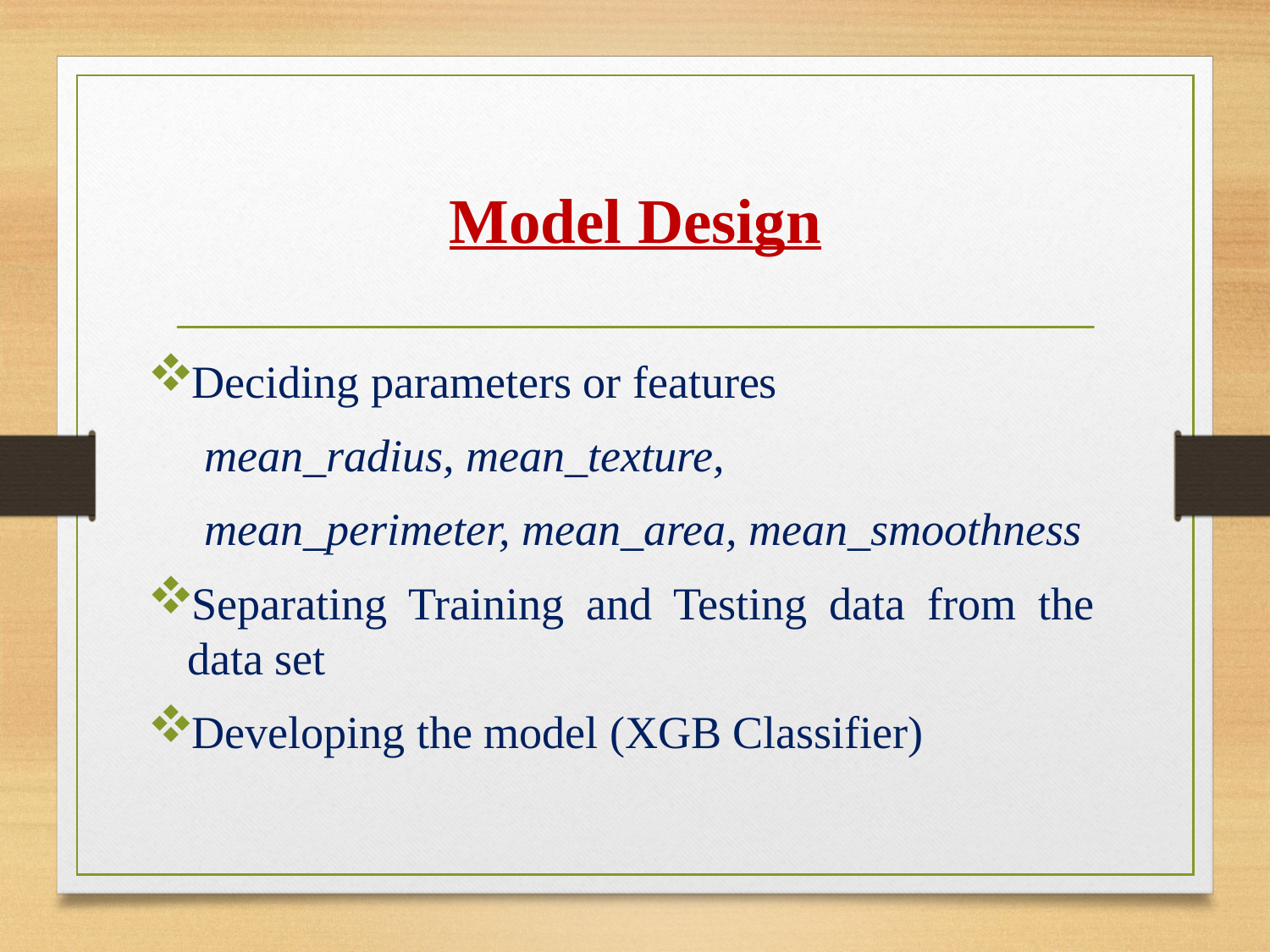

# Model Design
Deciding parameters or features
     mean_radius, mean_texture,
     mean_perimeter, mean_area, mean_smoothness
Separating Training and Testing data from the data set
Developing the model (XGB Classifier)